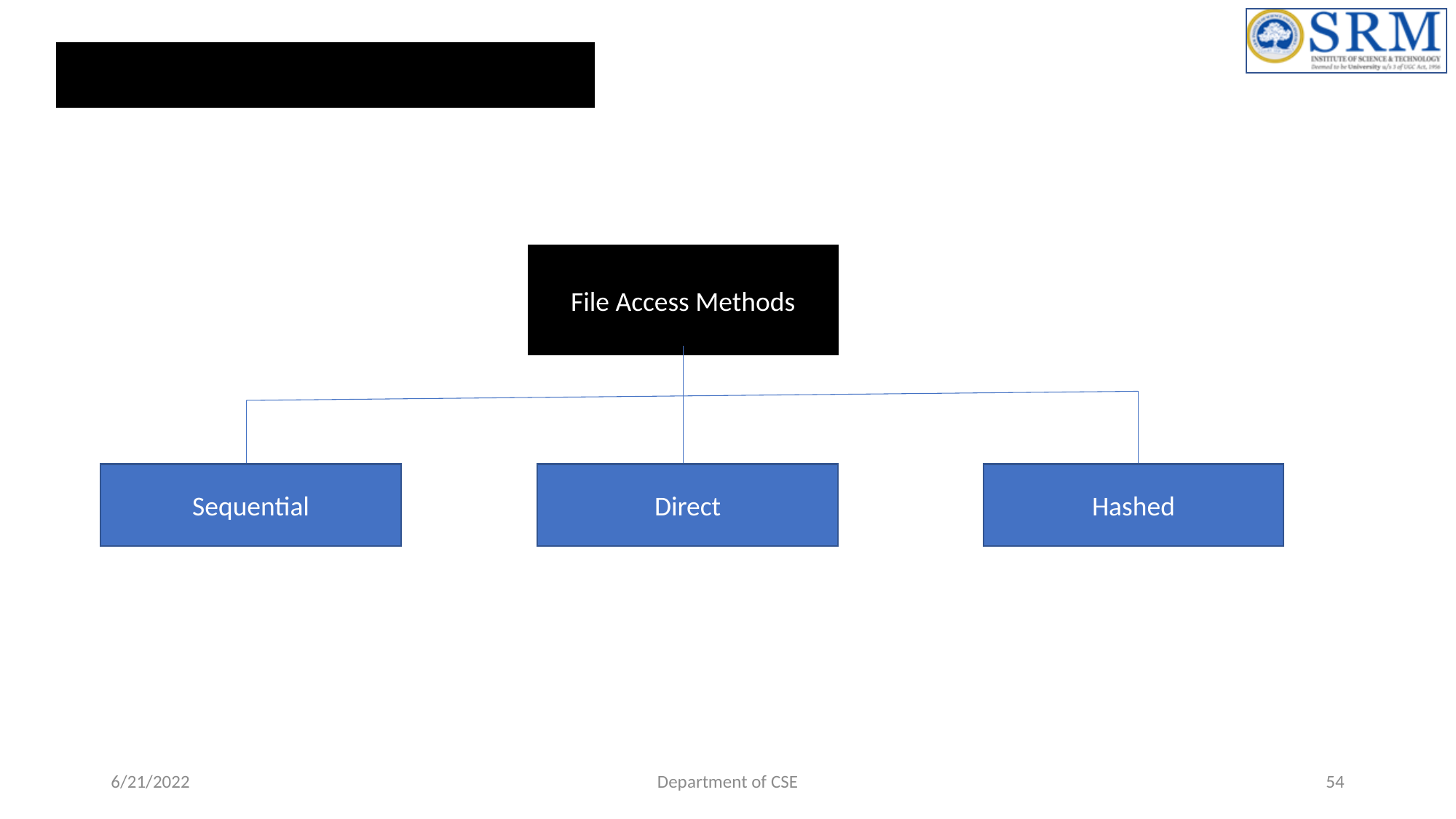

# File Access Methods
File Access Methods
Sequential
Direct
Hashed
6/21/2022
Department of CSE
54